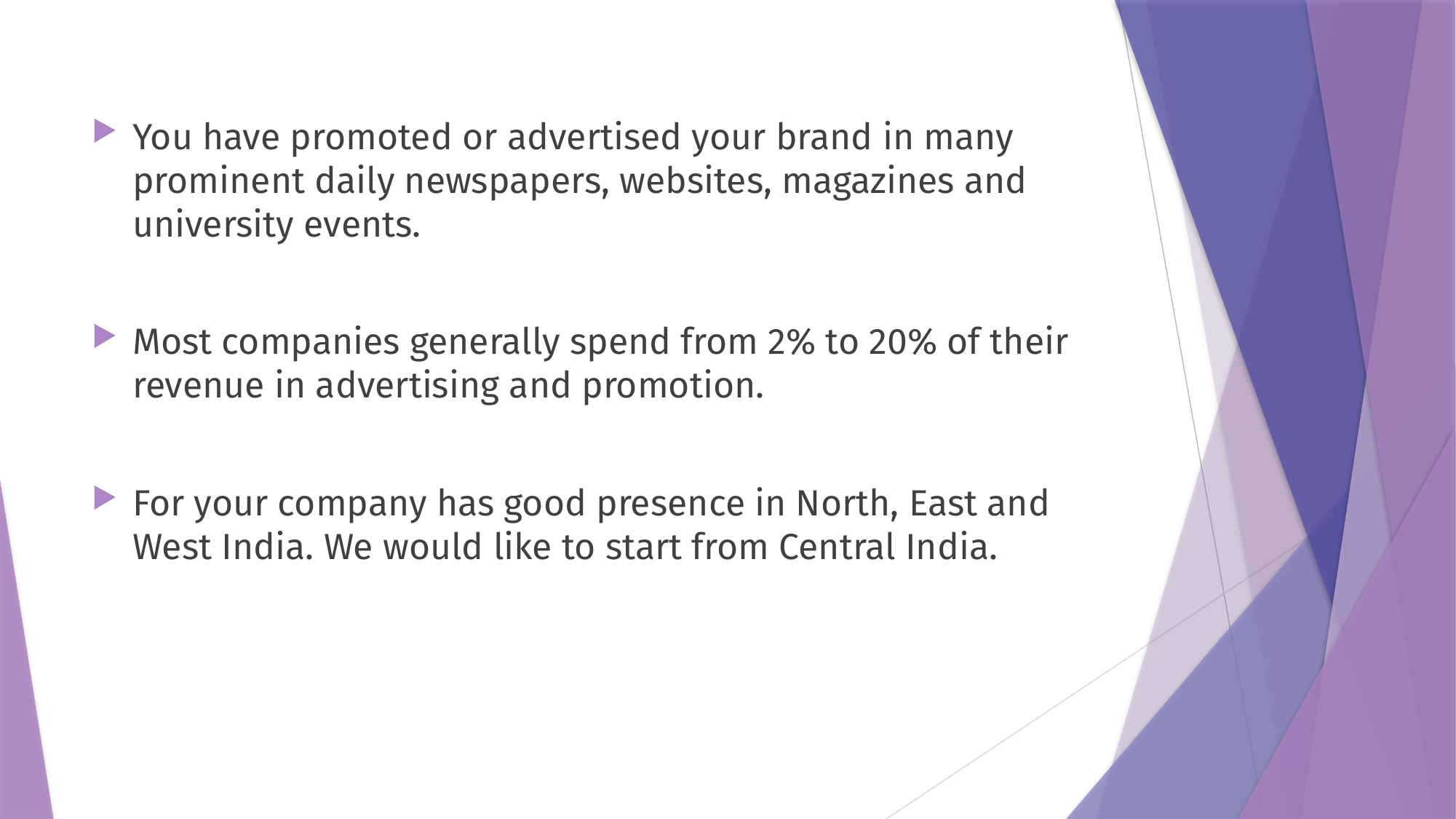

You have promoted or advertised your brand in many prominent daily newspapers, websites, magazines and university events.

Most companies generally spend from 2% to 20% of their revenue in advertising and promotion.

For your company has good presence in North, East and West India. We would like to start from Central India.